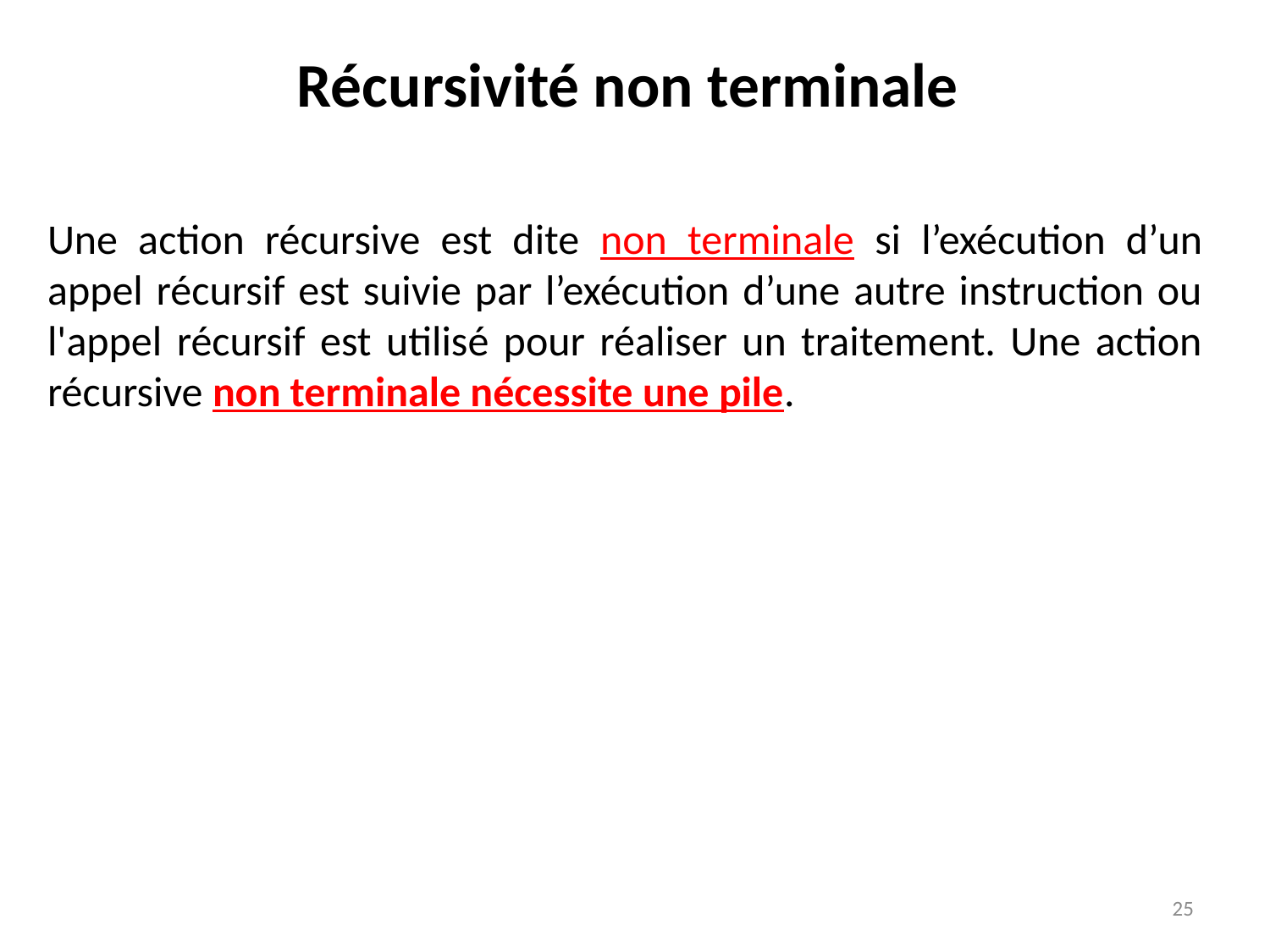

# Récursivité non terminale
Une action récursive est dite non terminale si l’exécution d’un appel récursif est suivie par l’exécution d’une autre instruction ou l'appel récursif est utilisé pour réaliser un traitement. Une action récursive non terminale nécessite une pile.
25